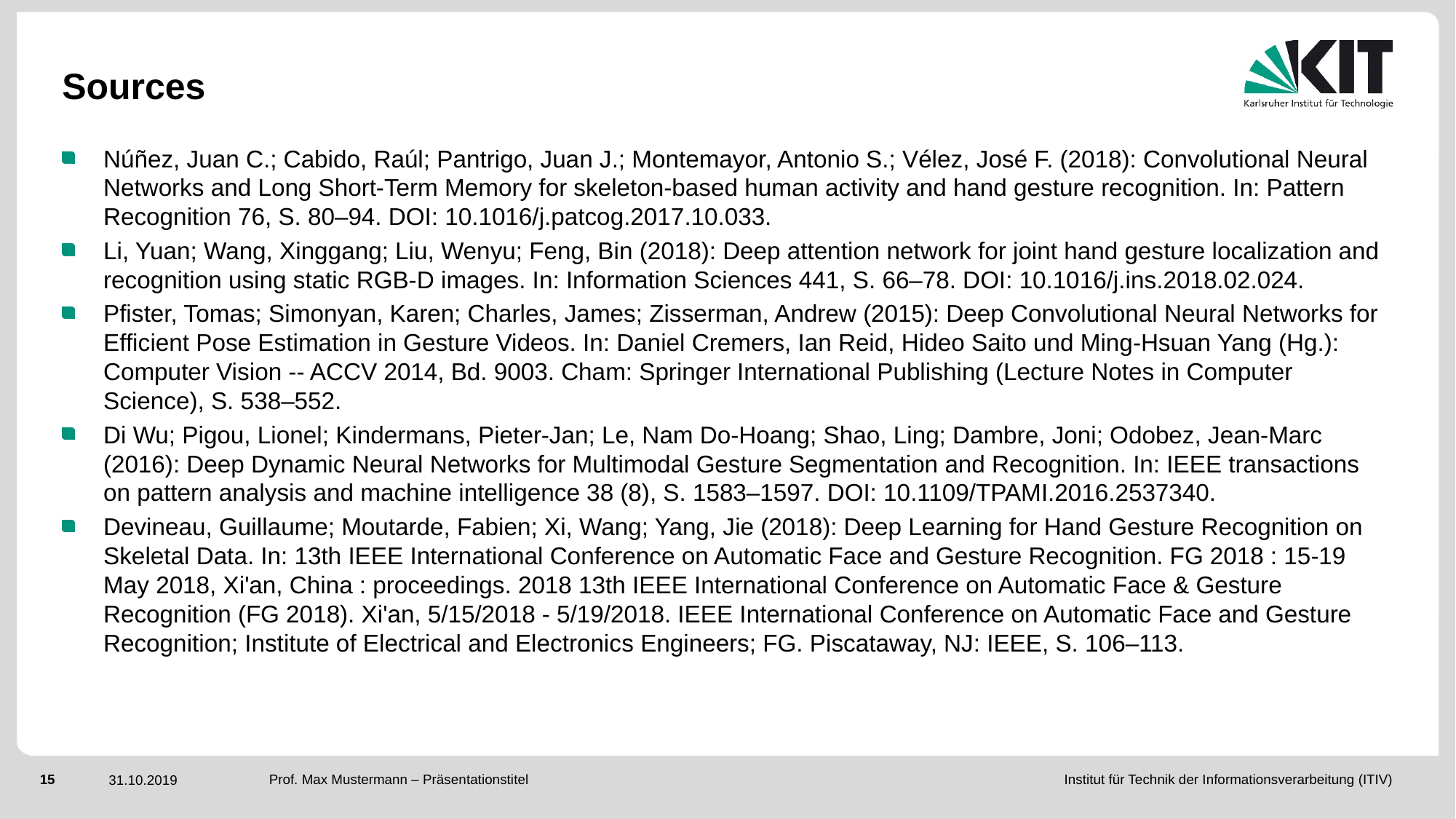

# Sources
Núñez, Juan C.; Cabido, Raúl; Pantrigo, Juan J.; Montemayor, Antonio S.; Vélez, José F. (2018): Convolutional Neural Networks and Long Short-Term Memory for skeleton-based human activity and hand gesture recognition. In: Pattern Recognition 76, S. 80–94. DOI: 10.1016/j.patcog.2017.10.033.
Li, Yuan; Wang, Xinggang; Liu, Wenyu; Feng, Bin (2018): Deep attention network for joint hand gesture localization and recognition using static RGB-D images. In: Information Sciences 441, S. 66–78. DOI: 10.1016/j.ins.2018.02.024.
Pfister, Tomas; Simonyan, Karen; Charles, James; Zisserman, Andrew (2015): Deep Convolutional Neural Networks for Efficient Pose Estimation in Gesture Videos. In: Daniel Cremers, Ian Reid, Hideo Saito und Ming-Hsuan Yang (Hg.): Computer Vision -- ACCV 2014, Bd. 9003. Cham: Springer International Publishing (Lecture Notes in Computer Science), S. 538–552.
Di Wu; Pigou, Lionel; Kindermans, Pieter-Jan; Le, Nam Do-Hoang; Shao, Ling; Dambre, Joni; Odobez, Jean-Marc (2016): Deep Dynamic Neural Networks for Multimodal Gesture Segmentation and Recognition. In: IEEE transactions on pattern analysis and machine intelligence 38 (8), S. 1583–1597. DOI: 10.1109/TPAMI.2016.2537340.
Devineau, Guillaume; Moutarde, Fabien; Xi, Wang; Yang, Jie (2018): Deep Learning for Hand Gesture Recognition on Skeletal Data. In: 13th IEEE International Conference on Automatic Face and Gesture Recognition. FG 2018 : 15-19 May 2018, Xi'an, China : proceedings. 2018 13th IEEE International Conference on Automatic Face & Gesture Recognition (FG 2018). Xi'an, 5/15/2018 - 5/19/2018. IEEE International Conference on Automatic Face and Gesture Recognition; Institute of Electrical and Electronics Engineers; FG. Piscataway, NJ: IEEE, S. 106–113.
Prof. Max Mustermann – Präsentationstitel